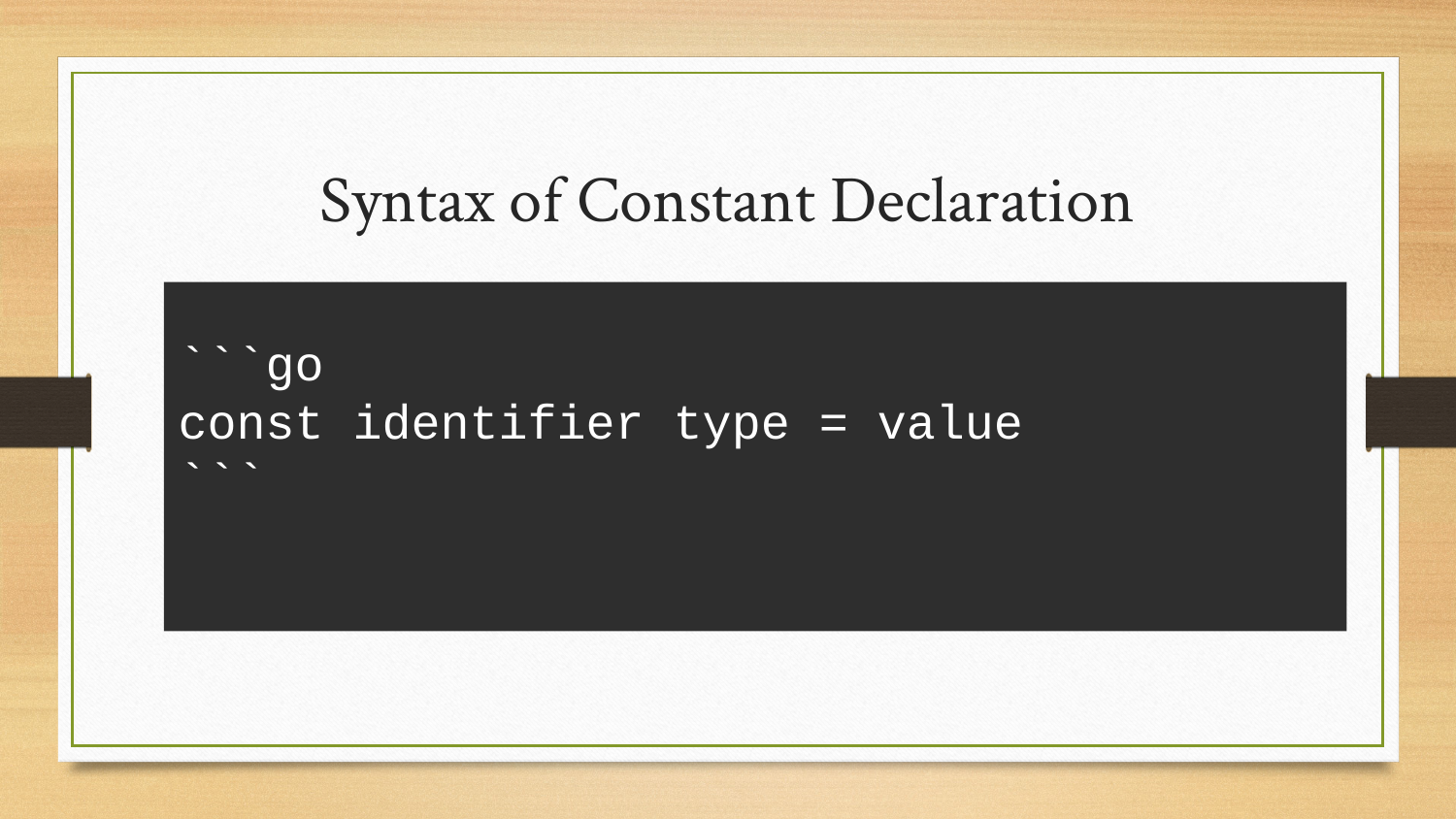

# Syntax of Constant Declaration

```go
const identifier type = value
```